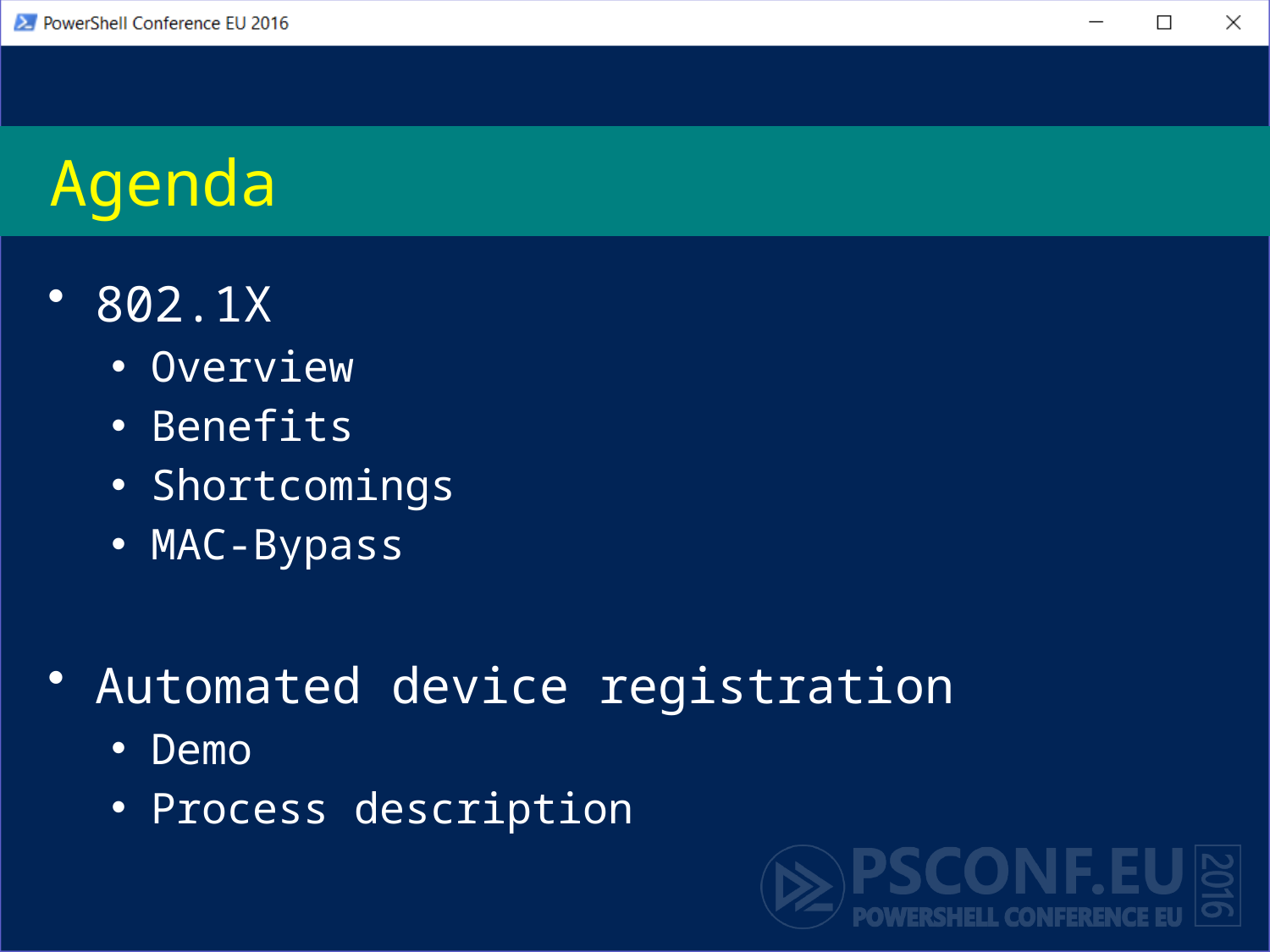

# Agenda
802.1X
Overview
Benefits
Shortcomings
MAC-Bypass

Automated device registration
Demo
Process description